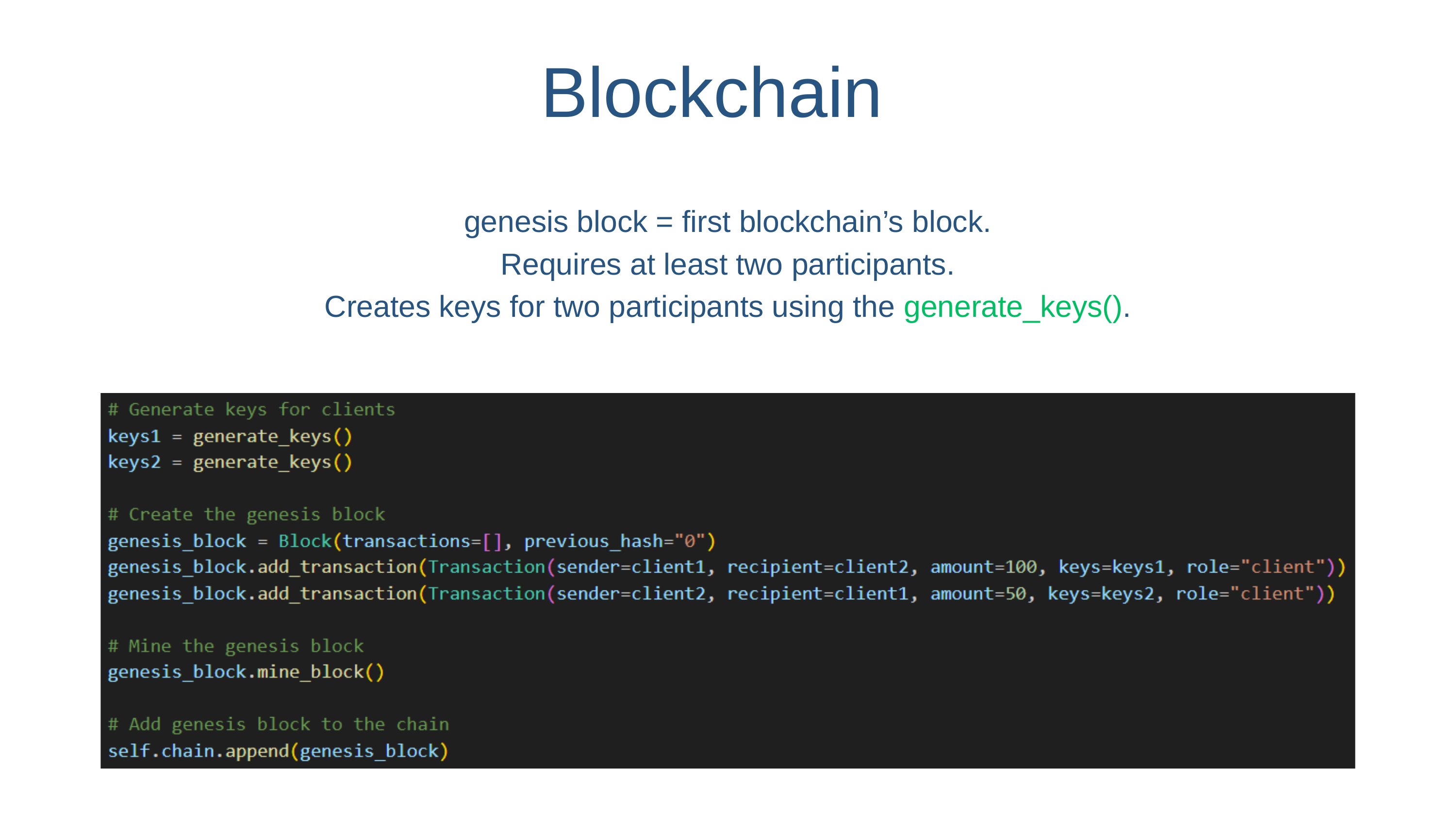

Blockchain
genesis block = first blockchain’s block.
Requires at least two participants.
Creates keys for two participants using the generate_keys().